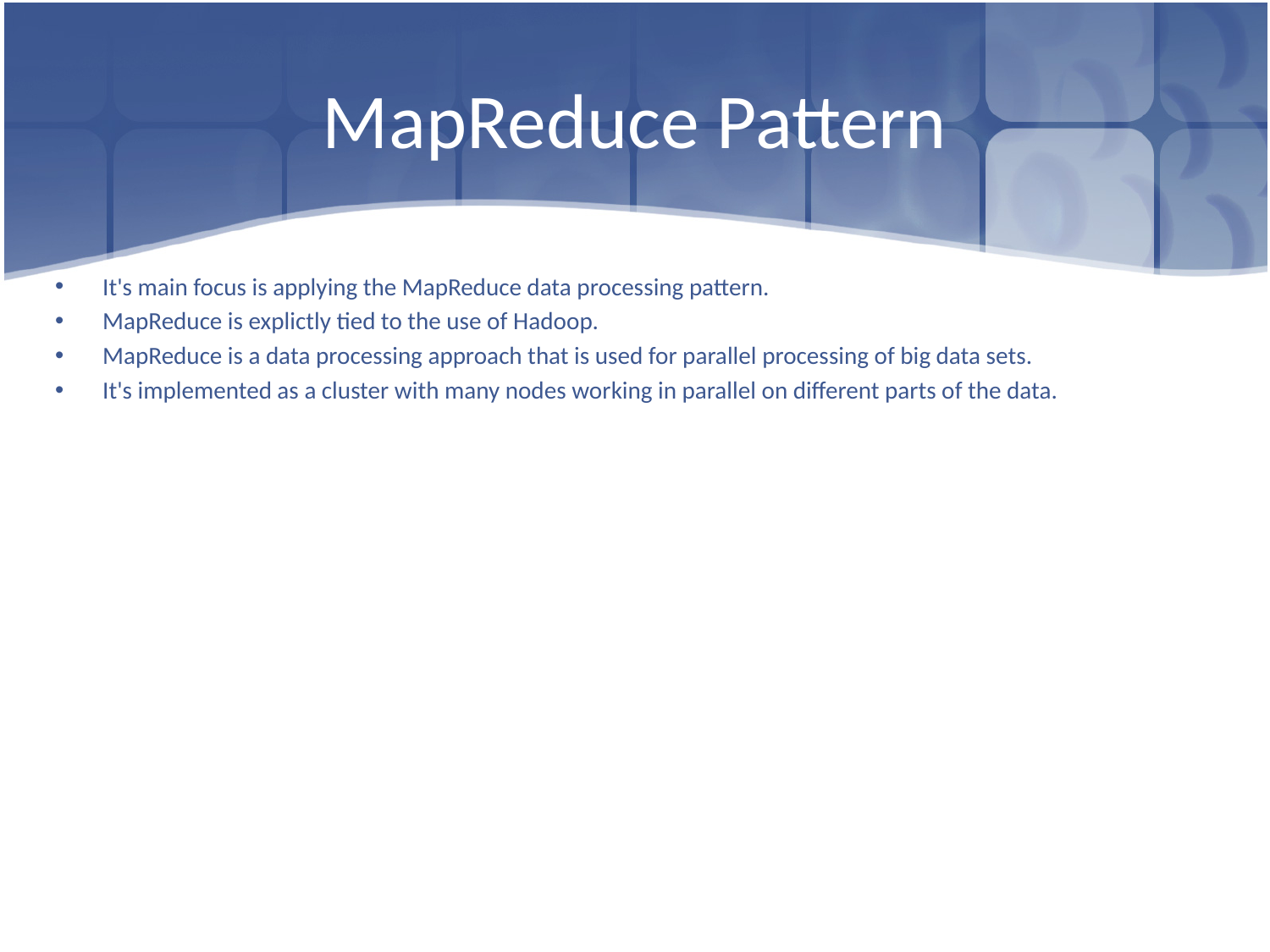

# MapReduce Pattern
It's main focus is applying the MapReduce data processing pattern.
MapReduce is explictly tied to the use of Hadoop.
MapReduce is a data processing approach that is used for parallel processing of big data sets.
It's implemented as a cluster with many nodes working in parallel on different parts of the data.